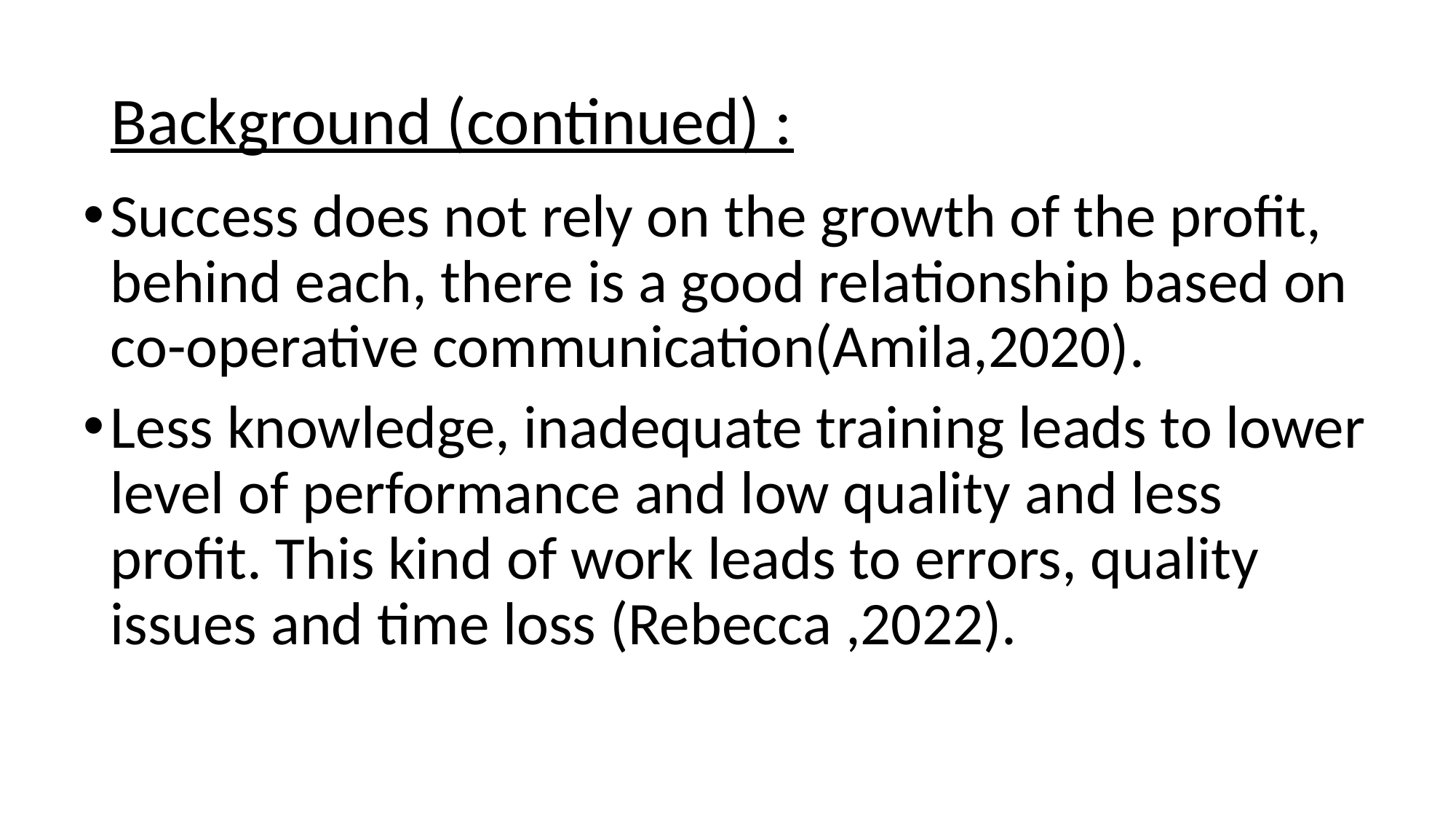

# Background (continued) :
Success does not rely on the growth of the profit, behind each, there is a good relationship based on co-operative communication(Amila,2020).
Less knowledge, inadequate training leads to lower level of performance and low quality and less profit. This kind of work leads to errors, quality issues and time loss (Rebecca ,2022).